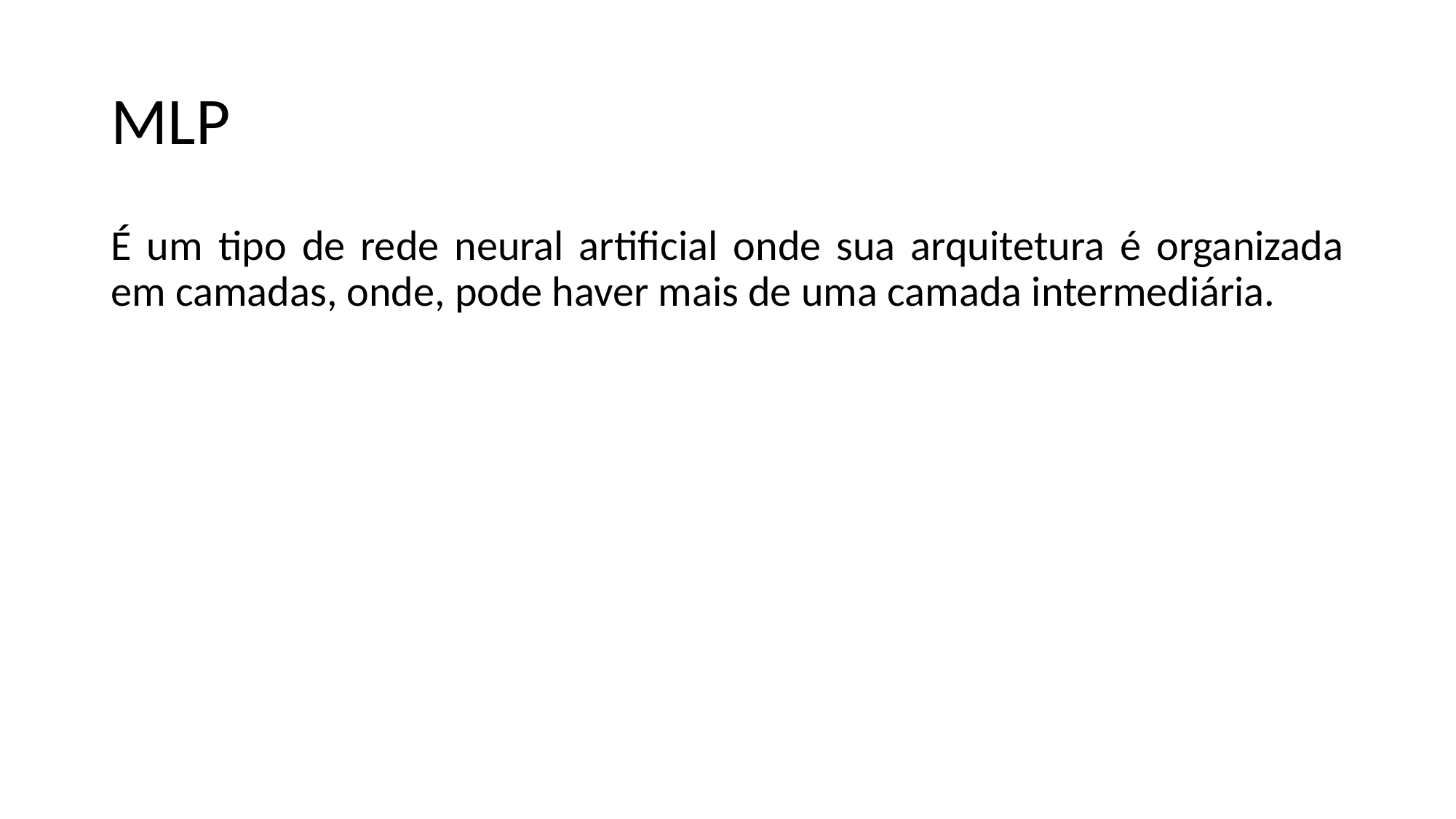

# MLP
É um tipo de rede neural artificial onde sua arquitetura é organizada em camadas, onde, pode haver mais de uma camada intermediária.